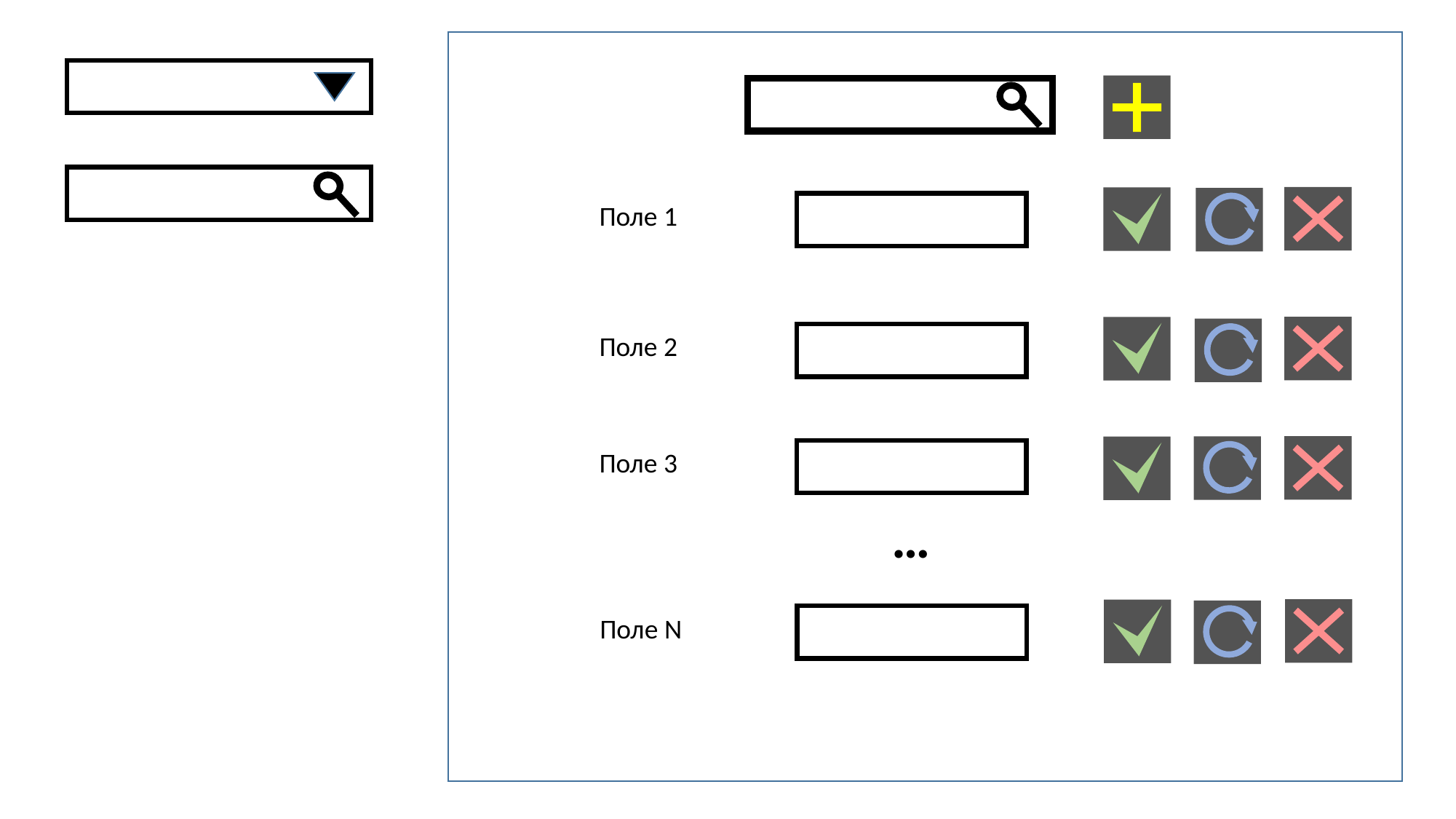

Поле 1

Поле 2

Поле 3

…

Поле N